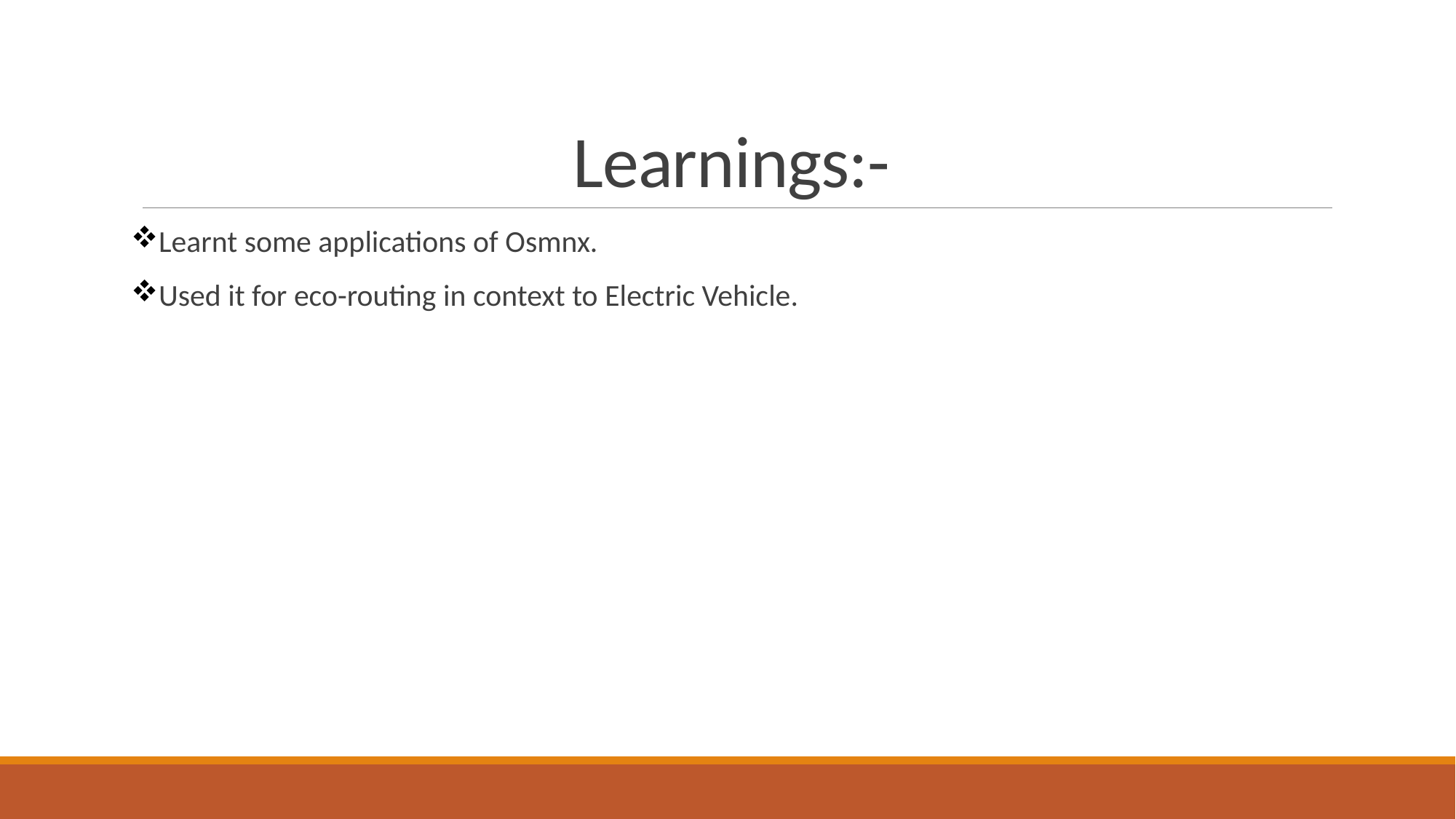

# Learnings:-
Learnt some applications of Osmnx.
Used it for eco-routing in context to Electric Vehicle.